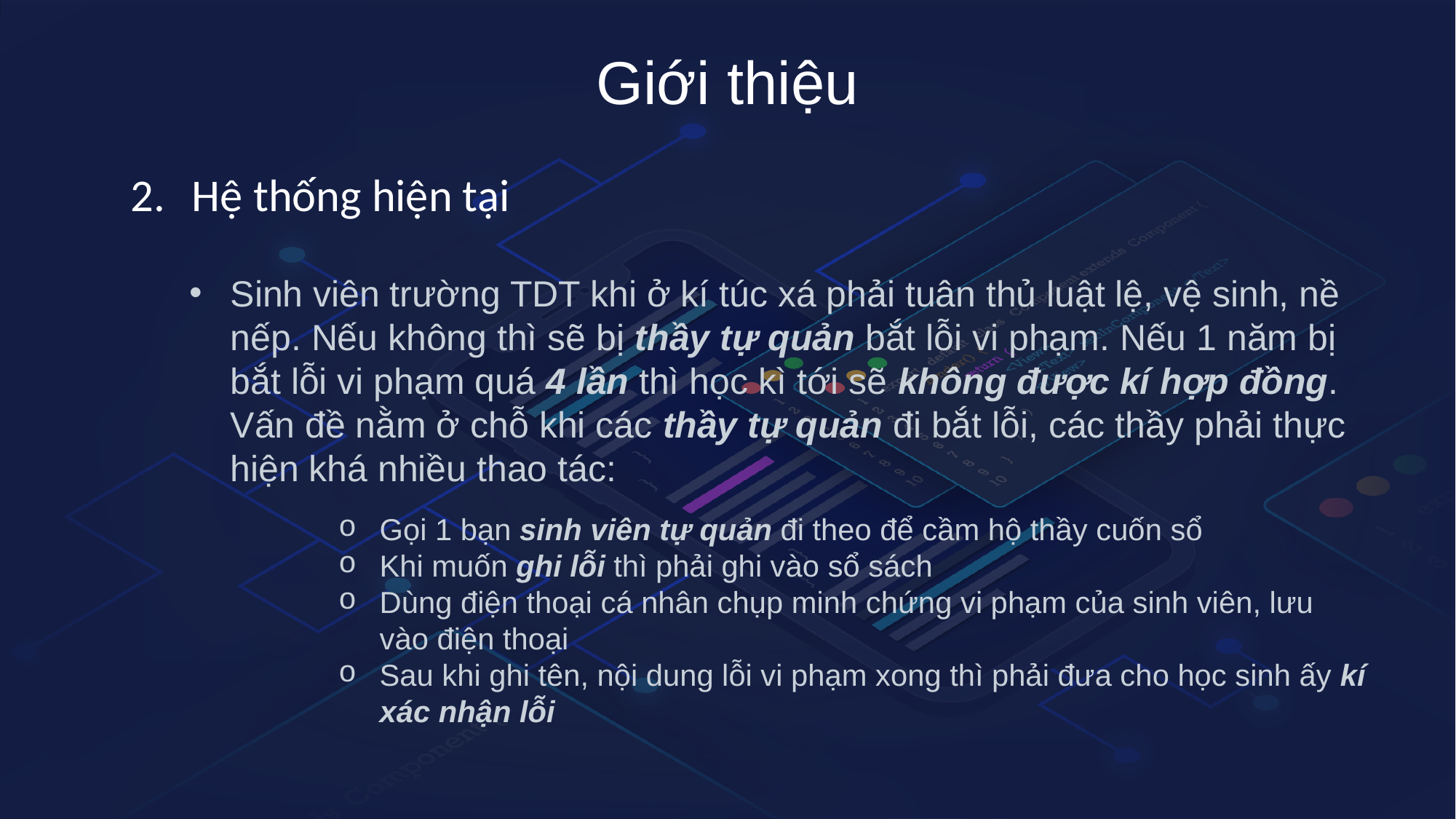

Giới thiệu
Hệ thống hiện tại
Sinh viên trường TDT khi ở kí túc xá phải tuân thủ luật lệ, vệ sinh, nề nếp. Nếu không thì sẽ bị thầy tự quản bắt lỗi vi phạm. Nếu 1 năm bị bắt lỗi vi phạm quá 4 lần thì học kì tới sẽ không được kí hợp đồng. Vấn đề nằm ở chỗ khi các thầy tự quản đi bắt lỗi, các thầy phải thực hiện khá nhiều thao tác:
Gọi 1 bạn sinh viên tự quản đi theo để cầm hộ thầy cuốn sổ
Khi muốn ghi lỗi thì phải ghi vào sổ sách
Dùng điện thoại cá nhân chụp minh chứng vi phạm của sinh viên, lưu vào điện thoại
Sau khi ghi tên, nội dung lỗi vi phạm xong thì phải đưa cho học sinh ấy kí xác nhận lỗi